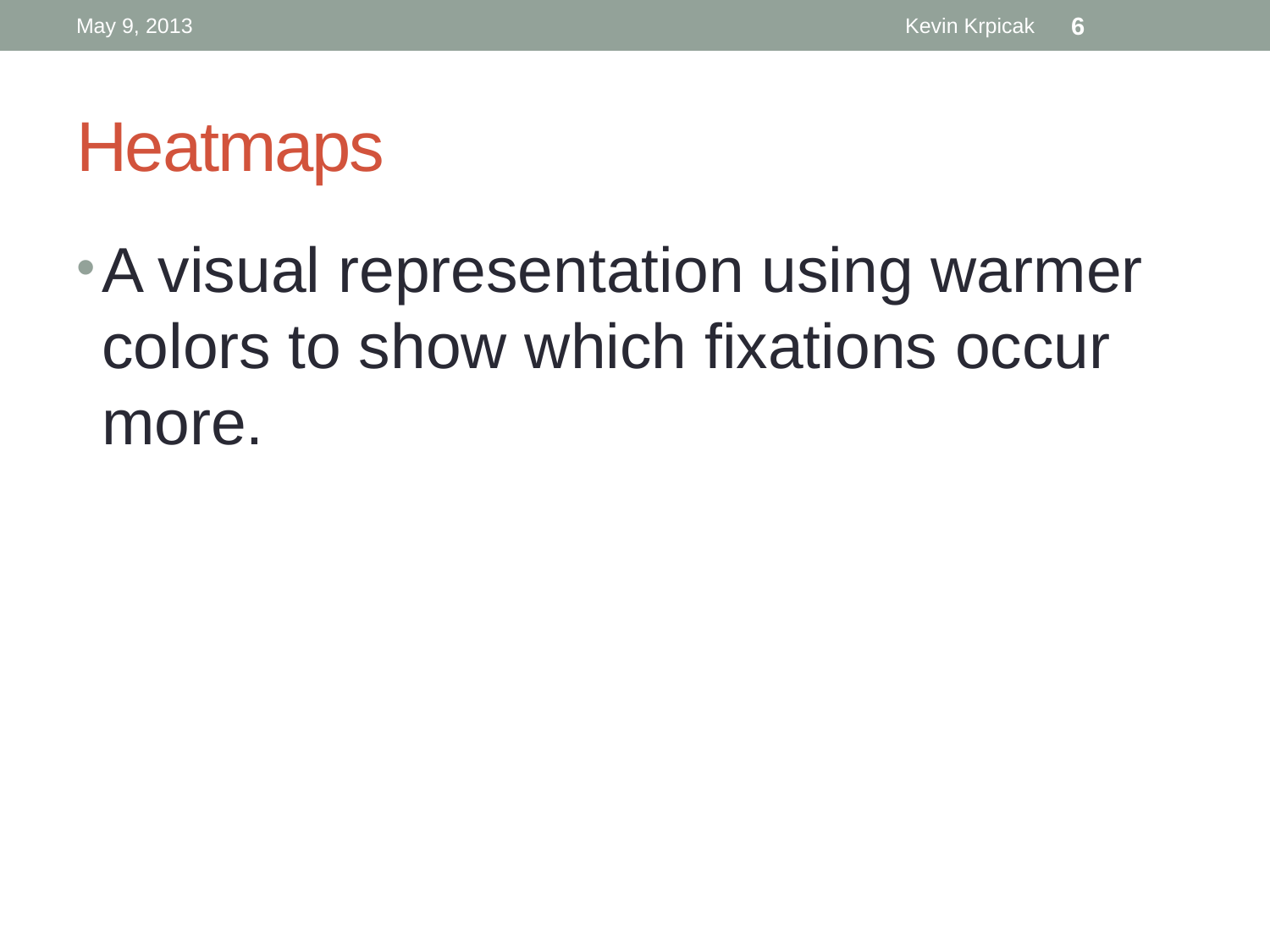

May 9, 2013
Kevin Krpicak
6
# Heatmaps
A visual representation using warmer colors to show which fixations occur more.